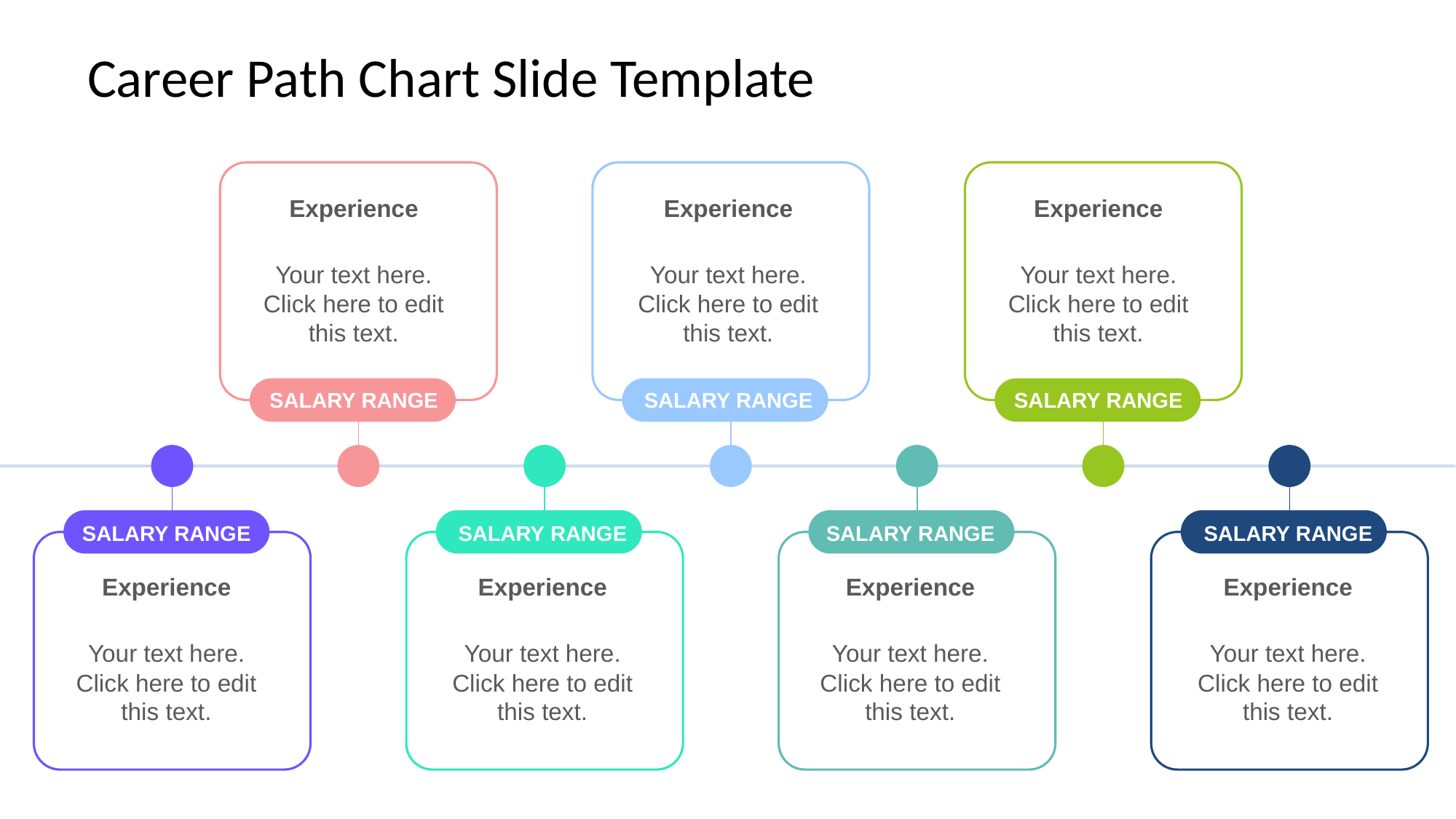

# Career Path Chart Slide Template

Experience
Experience
Experience
Your text here. Click here to edit this text.
Your text here. Click here to edit this text.
Your text here. Click here to edit this text.

SALARY RANGE
SALARY RANGE
SALARY RANGE

SALARY RANGE
SALARY RANGE
SALARY RANGE
SALARY RANGE

Experience
Experience
Experience
Experience
Your text here. Click here to edit this text.
Your text here. Click here to edit this text.
Your text here. Click here to edit this text.
Your text here. Click here to edit this text.